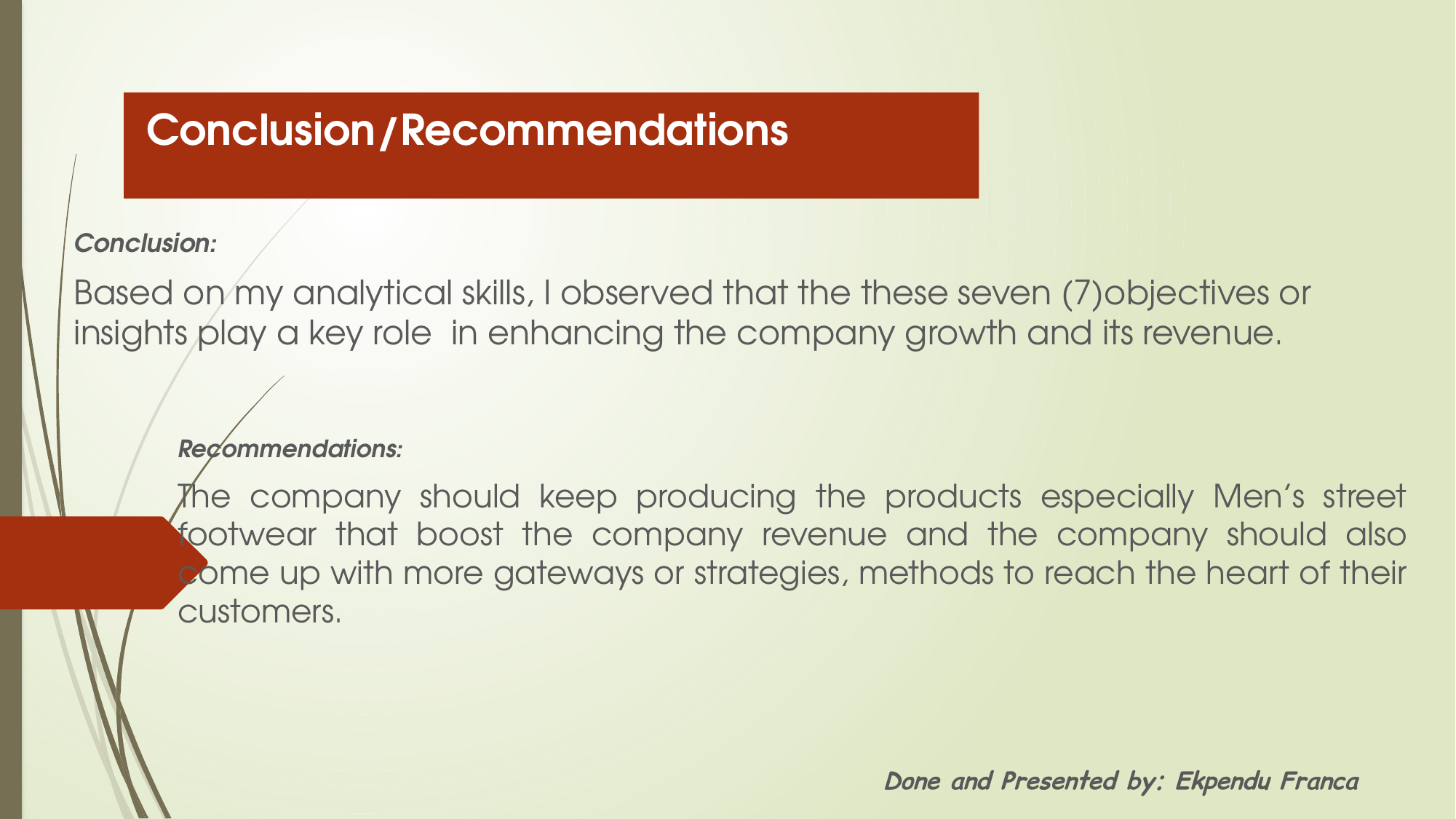

Conclusion/Recommendations

Conclusion:
Based on my analytical skills, I observed that the these seven (7)objectives or  insights play a key role  in enhancing the company growth and its revenue.
Recommendations:
The company should keep producing the products especially Men’s street footwear that boost the company revenue and the company should also come up with more gateways or strategies, methods to reach the heart of their customers.
Done and Presented by: Ekpendu Franca